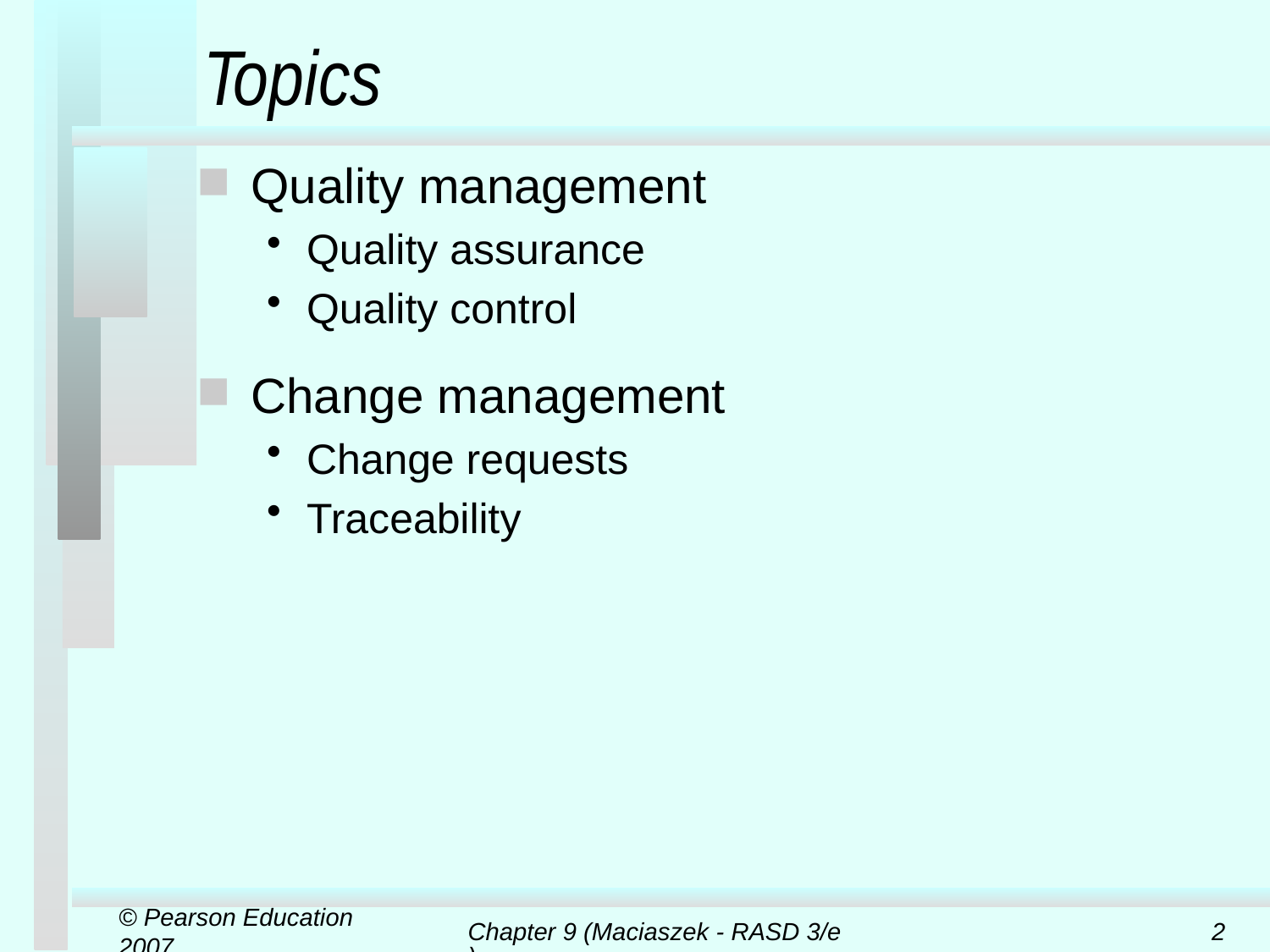

# Topics
Quality management
Quality assurance
Quality control
Change management
Change requests
Traceability
© Pearson Education 2007
Chapter 9 (Maciaszek - RASD 3/e)
2